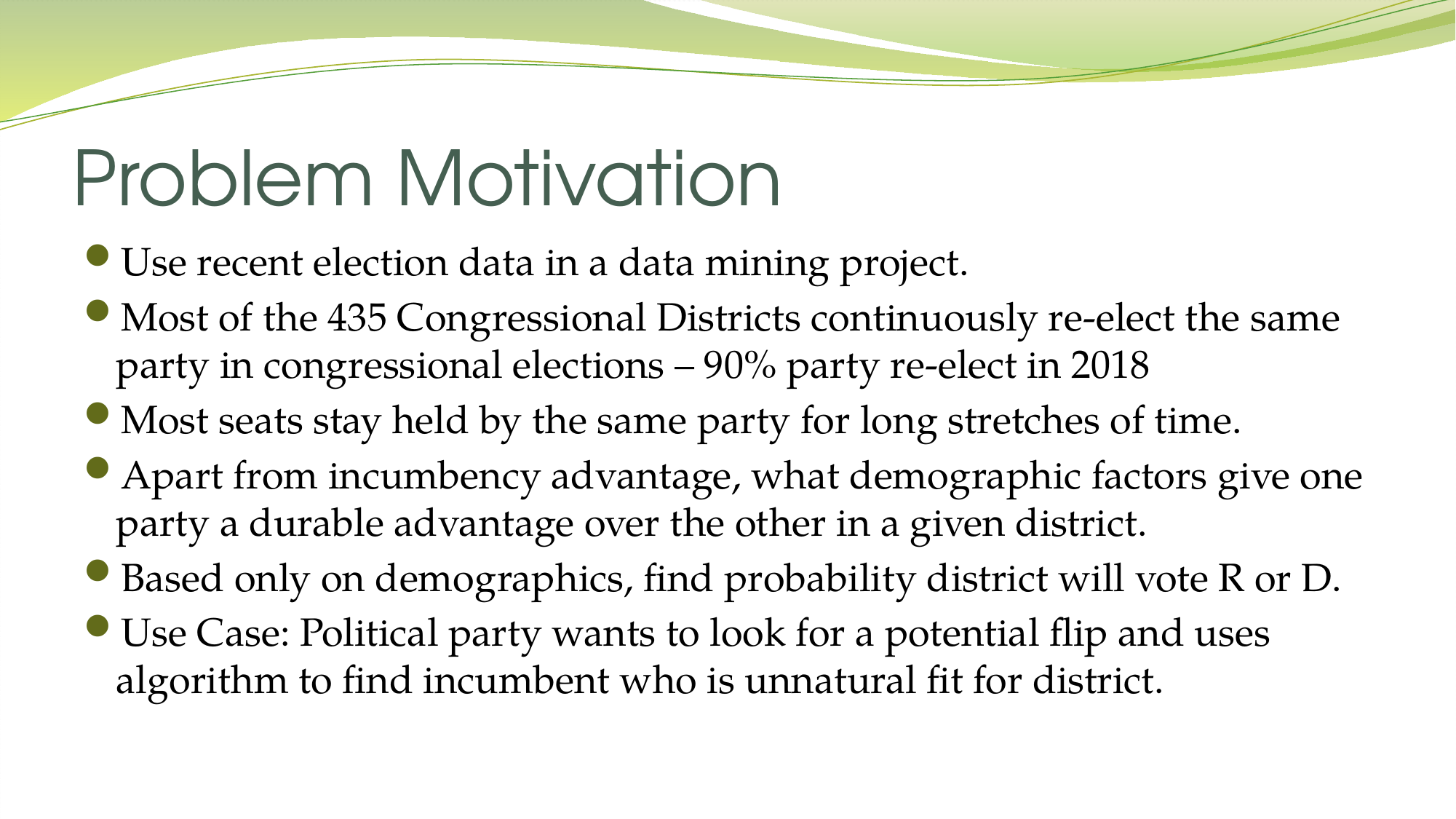

# Problem Motivation
Use recent election data in a data mining project.
Most of the 435 Congressional Districts continuously re-elect the same party in congressional elections – 90% party re-elect in 2018
Most seats stay held by the same party for long stretches of time.
Apart from incumbency advantage, what demographic factors give one party a durable advantage over the other in a given district.
Based only on demographics, find probability district will vote R or D.
Use Case: Political party wants to look for a potential flip and uses algorithm to find incumbent who is unnatural fit for district.